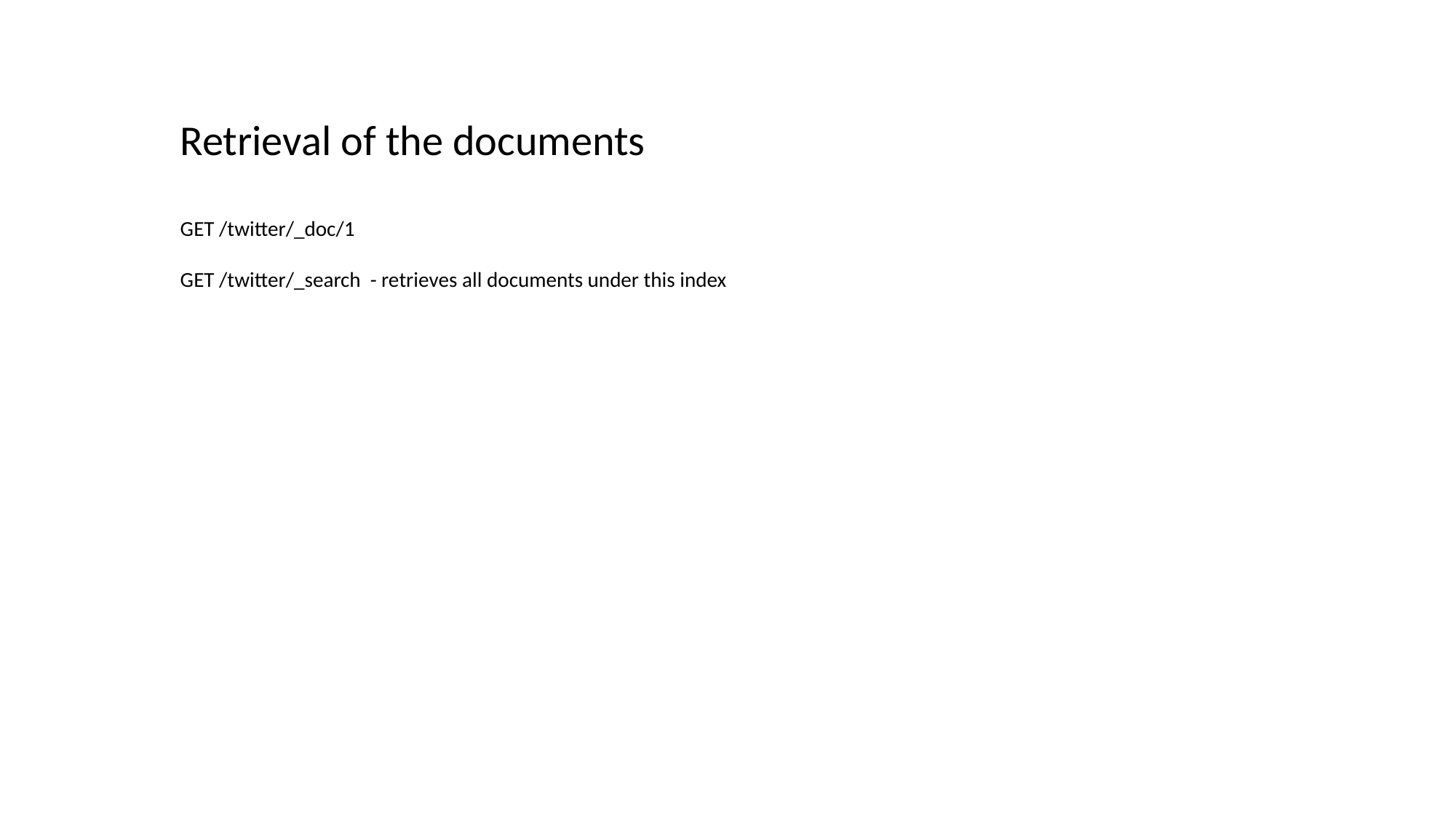

Retrieval of the documents

GET /twitter/_doc/1

GET /twitter/_search  - retrieves all documents under this index